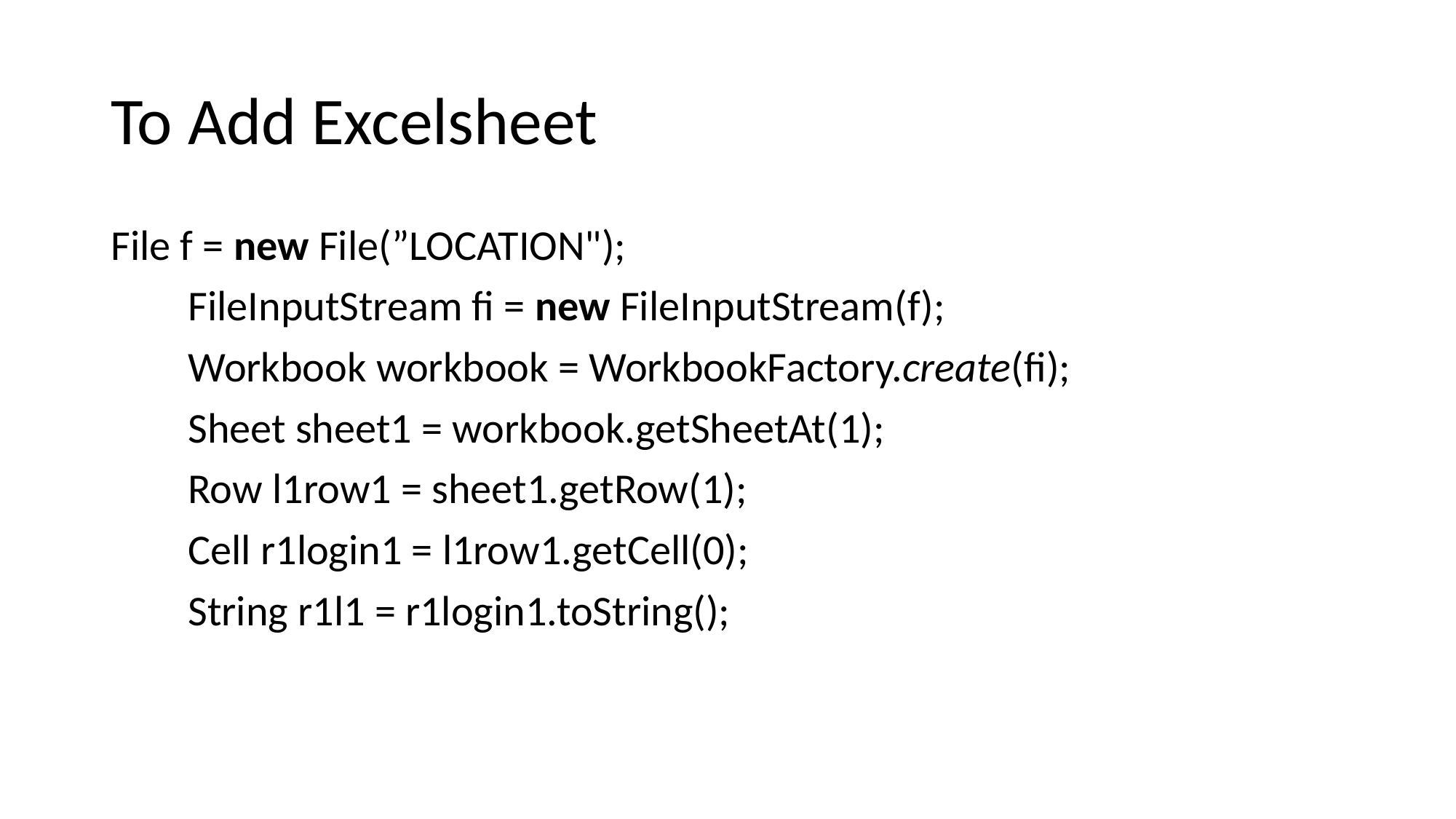

# To Add Excelsheet
File f = new File(”LOCATION");
        FileInputStream fi = new FileInputStream(f);
        Workbook workbook = WorkbookFactory.create(fi);
        Sheet sheet1 = workbook.getSheetAt(1);
        Row l1row1 = sheet1.getRow(1);
        Cell r1login1 = l1row1.getCell(0);
        String r1l1 = r1login1.toString();